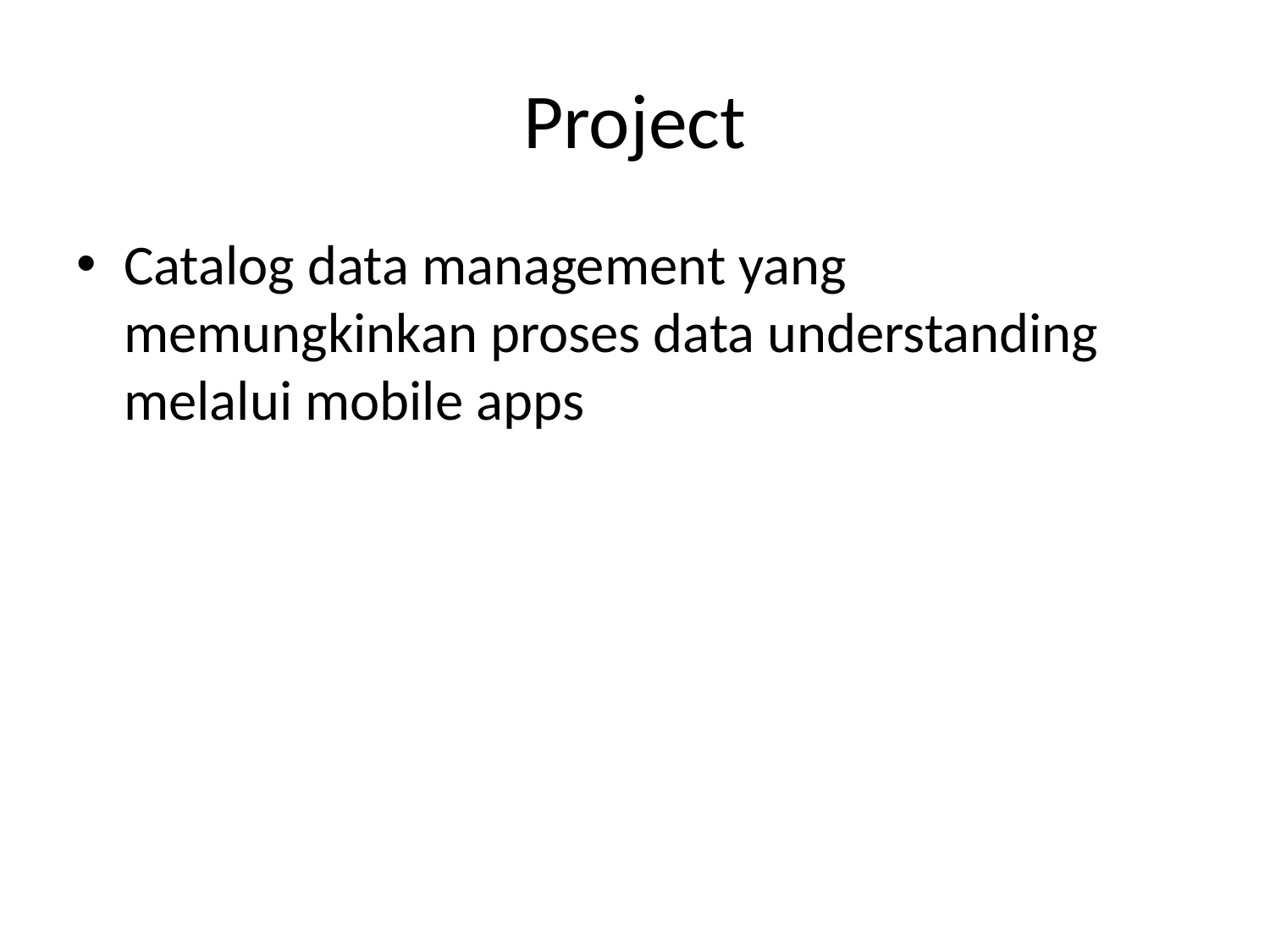

# Project
Catalog data management yang memungkinkan proses data understanding melalui mobile apps